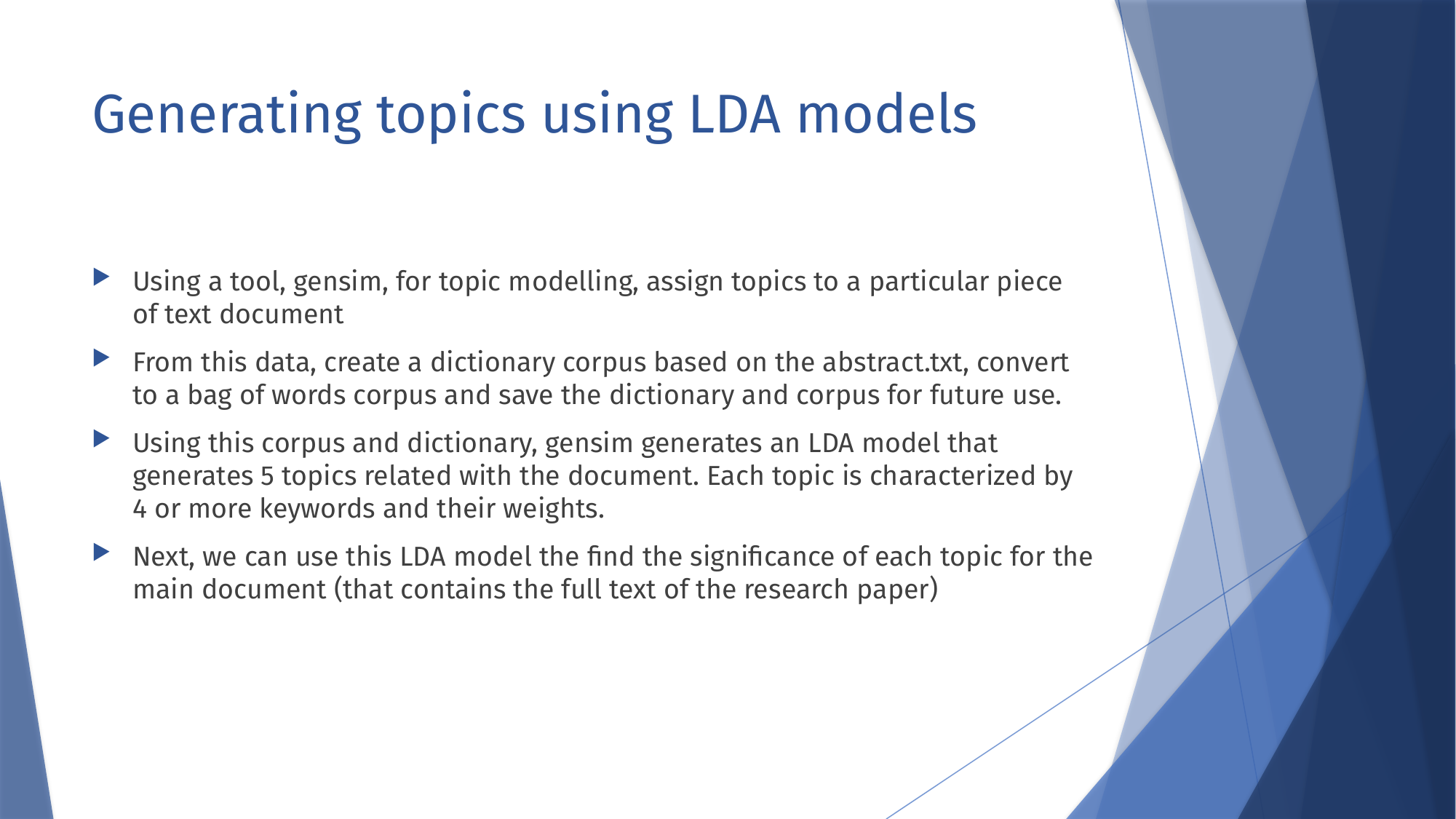

# Generating topics using LDA models
Using a tool, gensim, for topic modelling, assign topics to a particular piece of text document
From this data, create a dictionary corpus based on the abstract.txt, convert to a bag of words corpus and save the dictionary and corpus for future use.
Using this corpus and dictionary, gensim generates an LDA model that generates 5 topics related with the document. Each topic is characterized by 4 or more keywords and their weights.
Next, we can use this LDA model the find the significance of each topic for the main document (that contains the full text of the research paper)